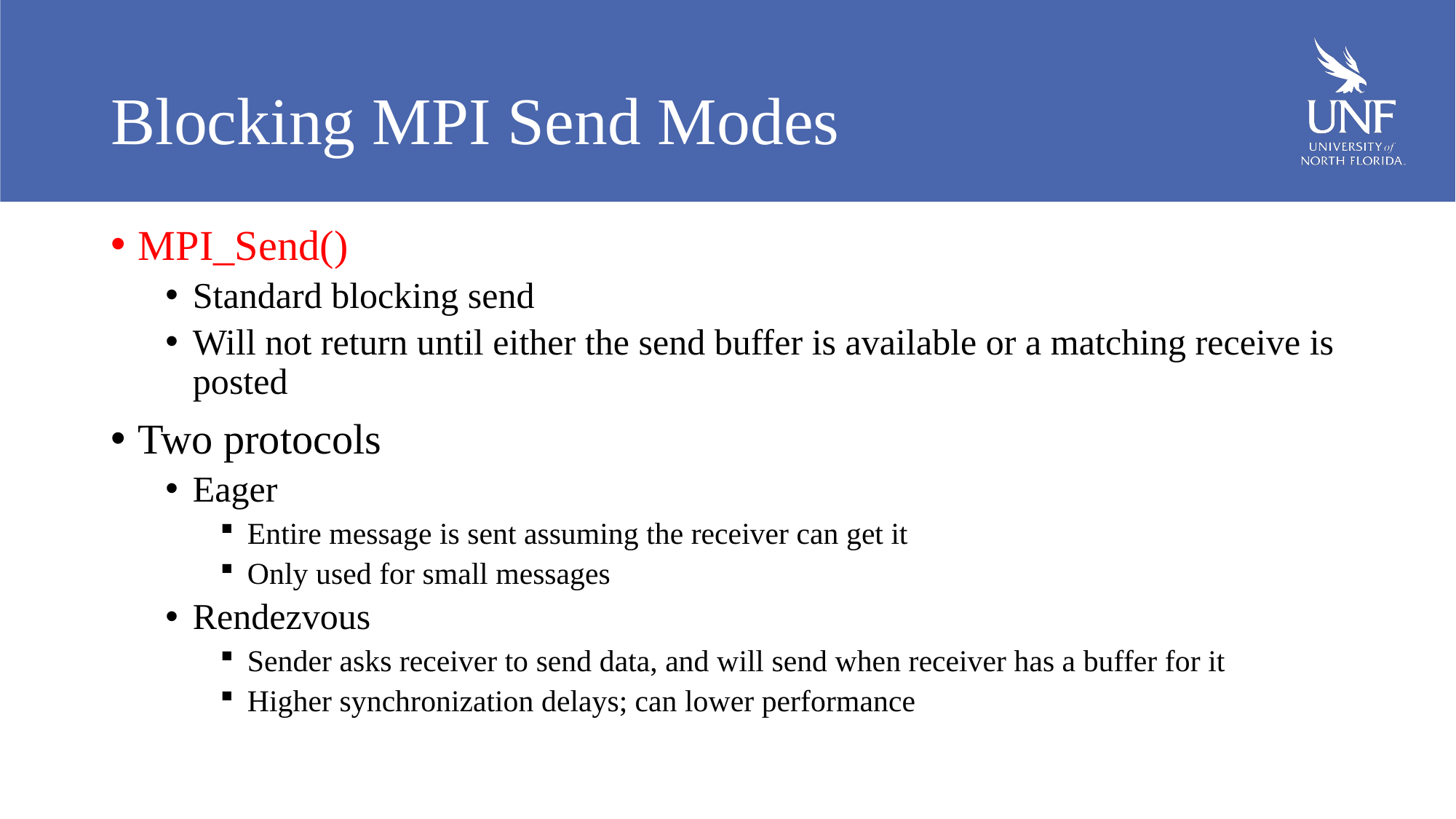

# Blocking MPI Send Modes
MPI_Send()
Standard blocking send
Will not return until either the send buffer is available or a matching receive is posted
Two protocols
Eager
Entire message is sent assuming the receiver can get it
Only used for small messages
Rendezvous
Sender asks receiver to send data, and will send when receiver has a buffer for it
Higher synchronization delays; can lower performance